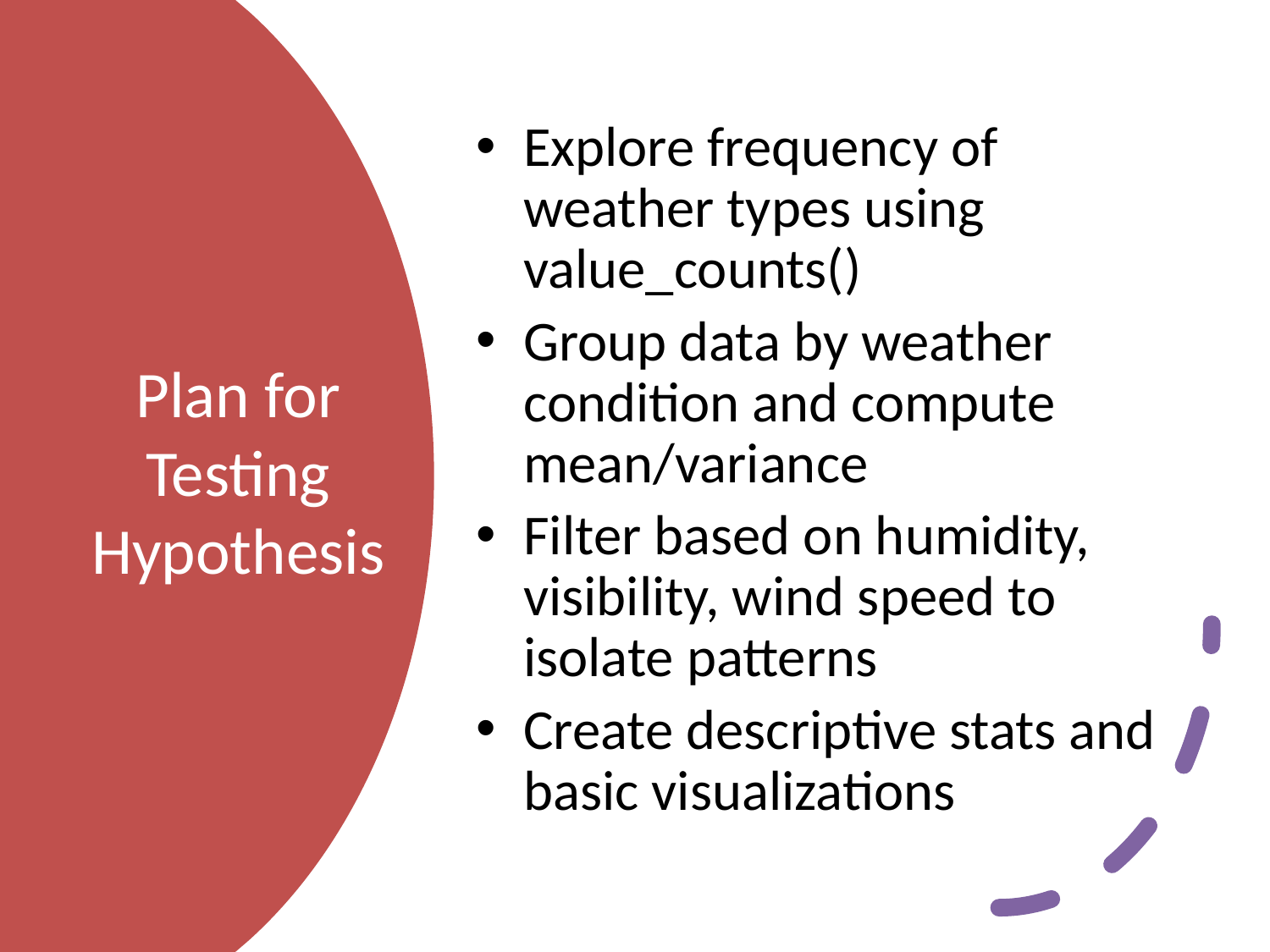

Explore frequency of weather types using value_counts()
Group data by weather condition and compute mean/variance
Filter based on humidity, visibility, wind speed to isolate patterns
Create descriptive stats and basic visualizations
# Plan for Testing Hypothesis